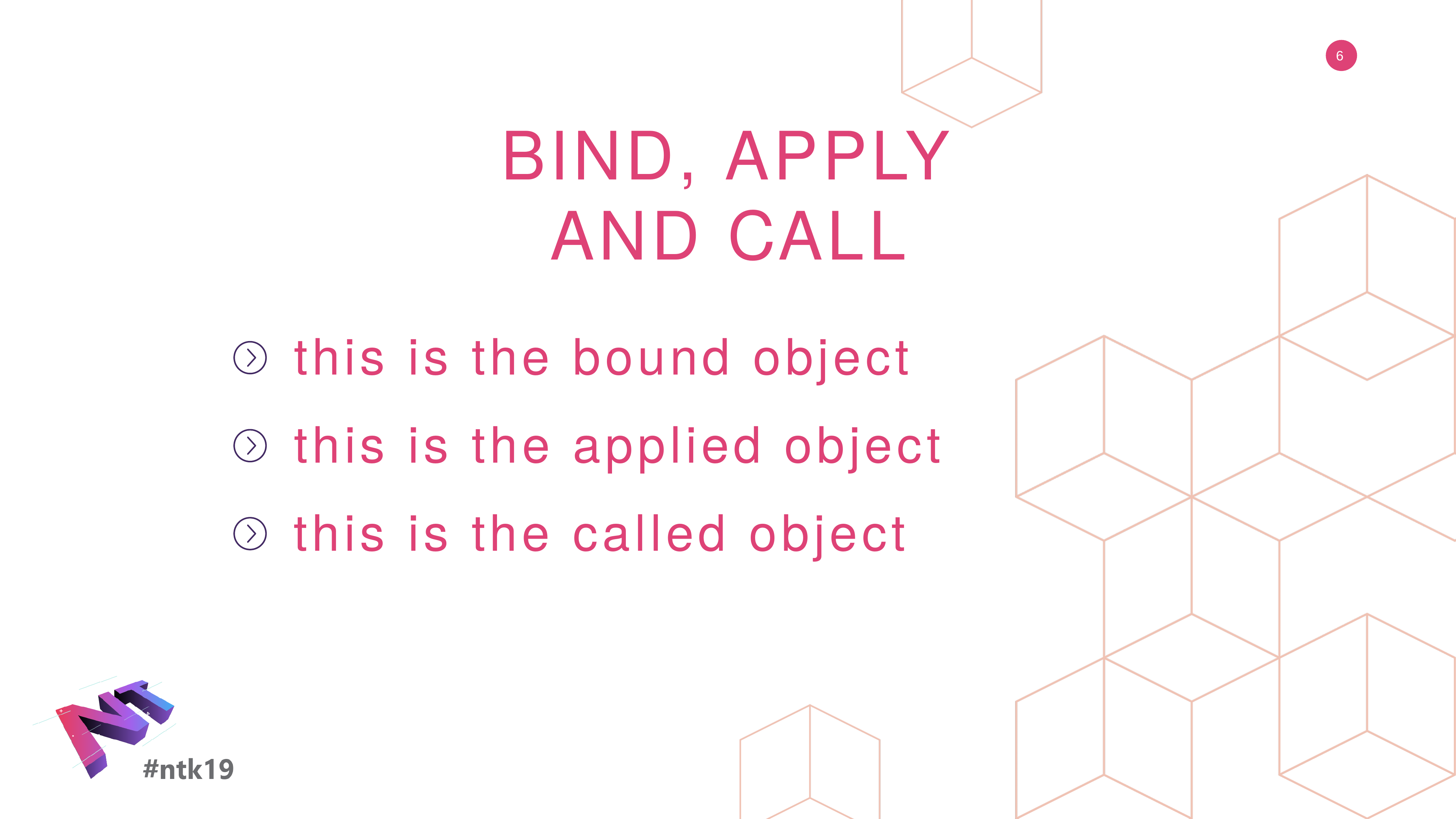

BIND, APPLY
AND CALL

this is the bound object

this is the applied object

this is the called object